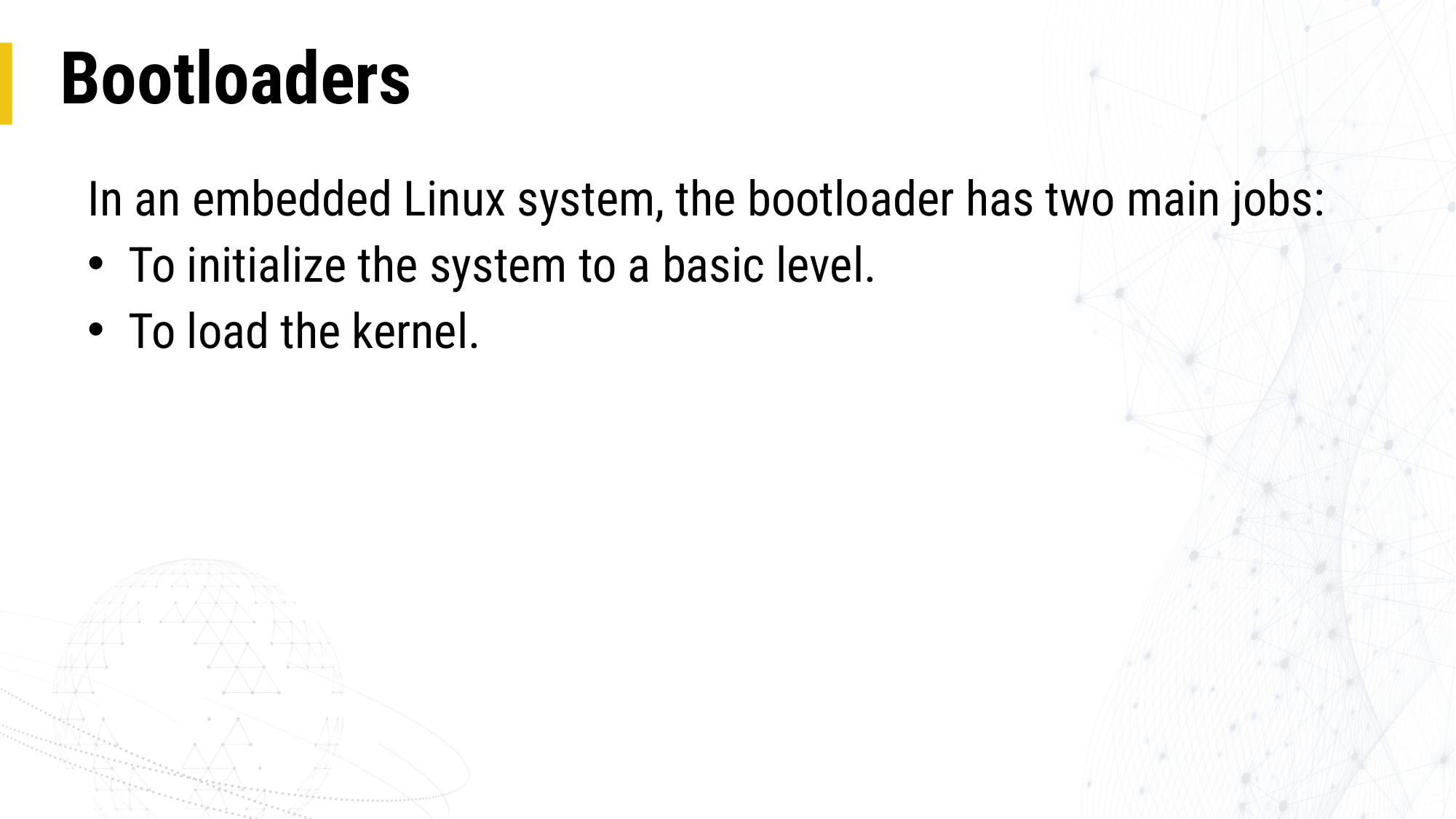

# Bootloaders
In an embedded Linux system, the bootloader has two main jobs:
To initialize the system to a basic level.
To load the kernel.